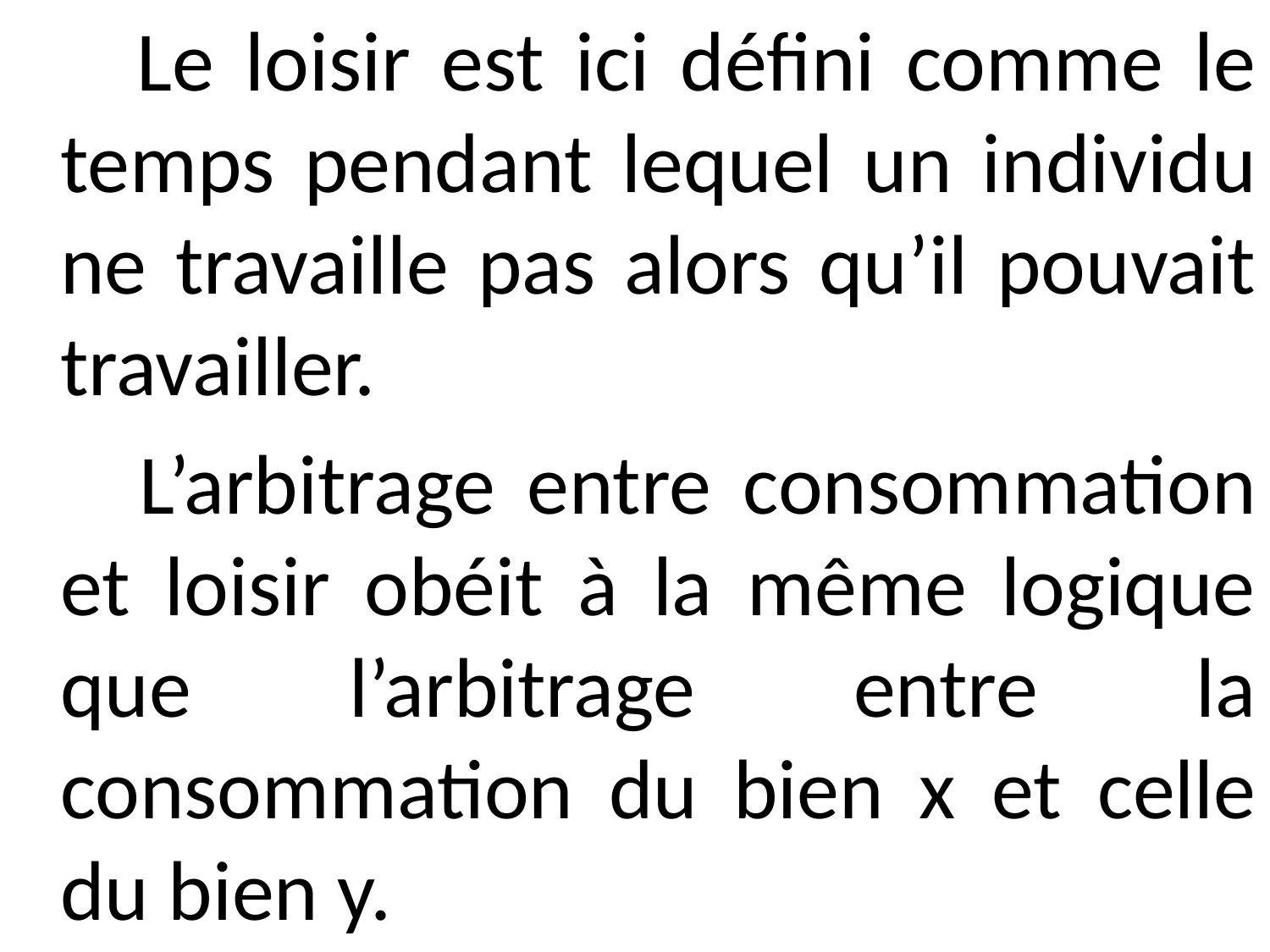

Le loisir est ici défini comme le temps pendant lequel un individu ne travaille pas alors qu’il pouvait travailler.
    L’arbitrage entre consommation et loisir obéit à la même logique que l’arbitrage entre la consommation du bien x et celle du bien y.